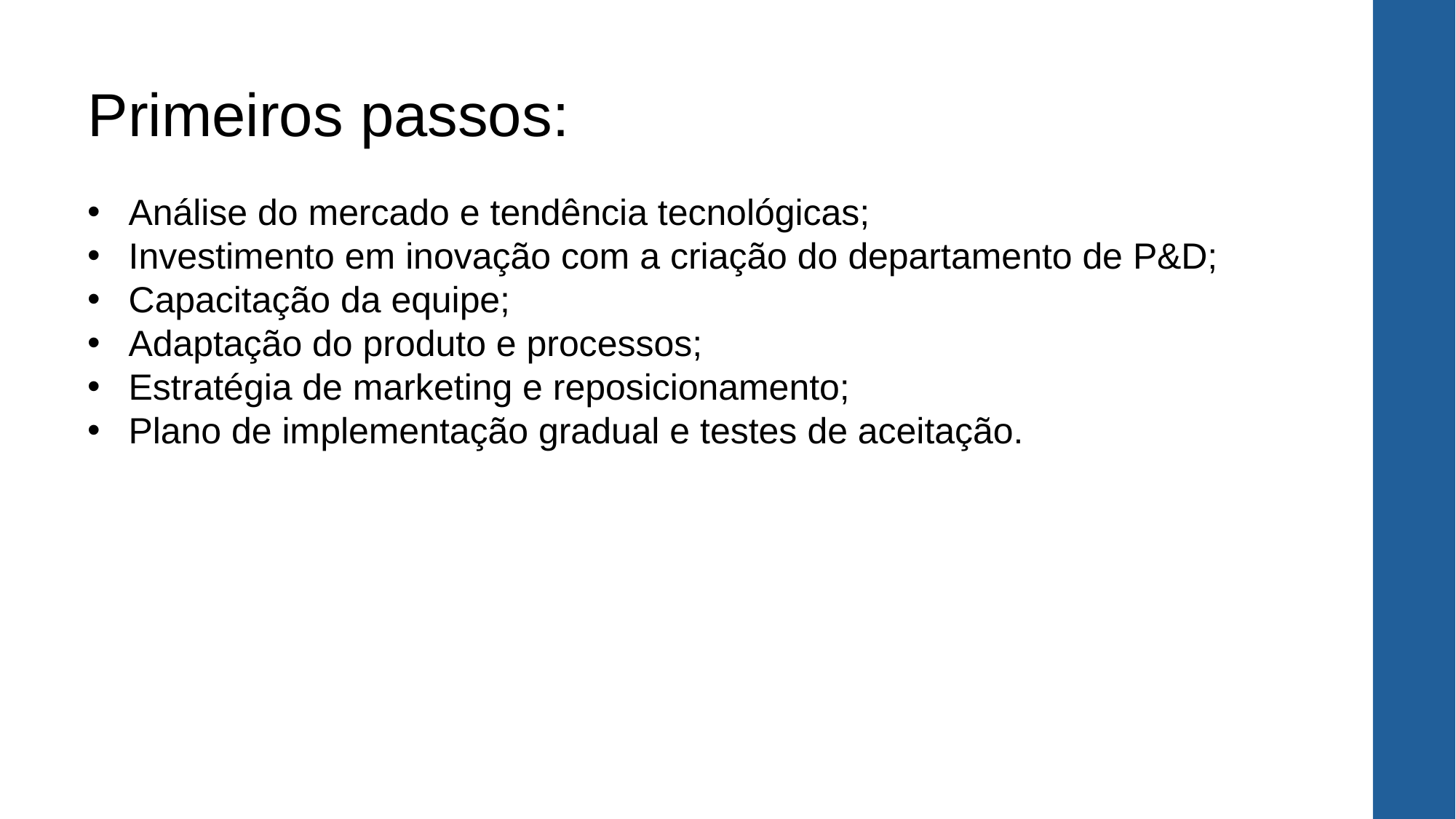

# Primeiros passos:
Análise do mercado e tendência tecnológicas;
Investimento em inovação com a criação do departamento de P&D;
Capacitação da equipe;
Adaptação do produto e processos;
Estratégia de marketing e reposicionamento;
Plano de implementação gradual e testes de aceitação.